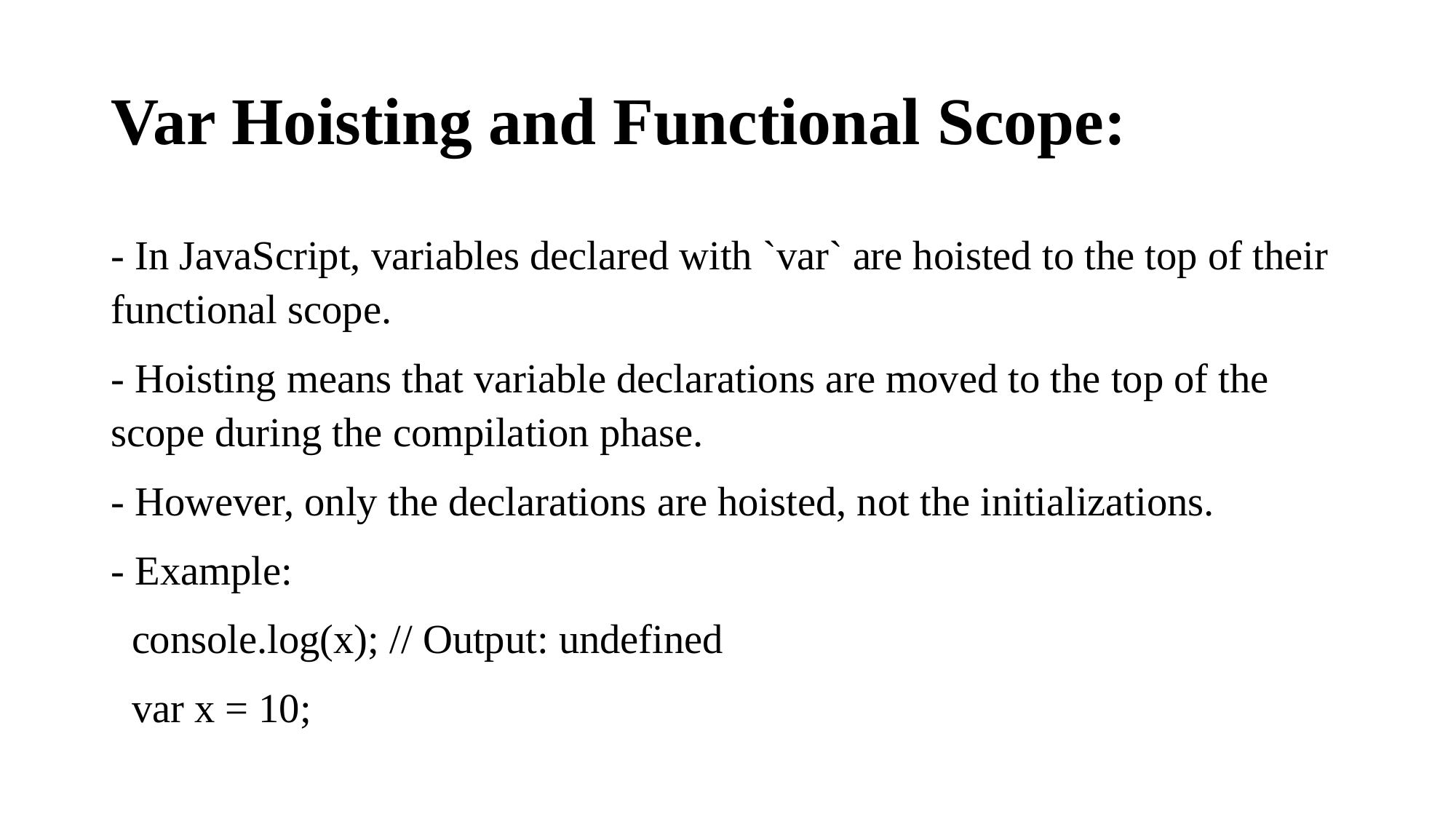

# Var Hoisting and Functional Scope:
- In JavaScript, variables declared with `var` are hoisted to the top of their functional scope.
- Hoisting means that variable declarations are moved to the top of the scope during the compilation phase.
- However, only the declarations are hoisted, not the initializations.
- Example:
  console.log(x); // Output: undefined
  var x = 10;